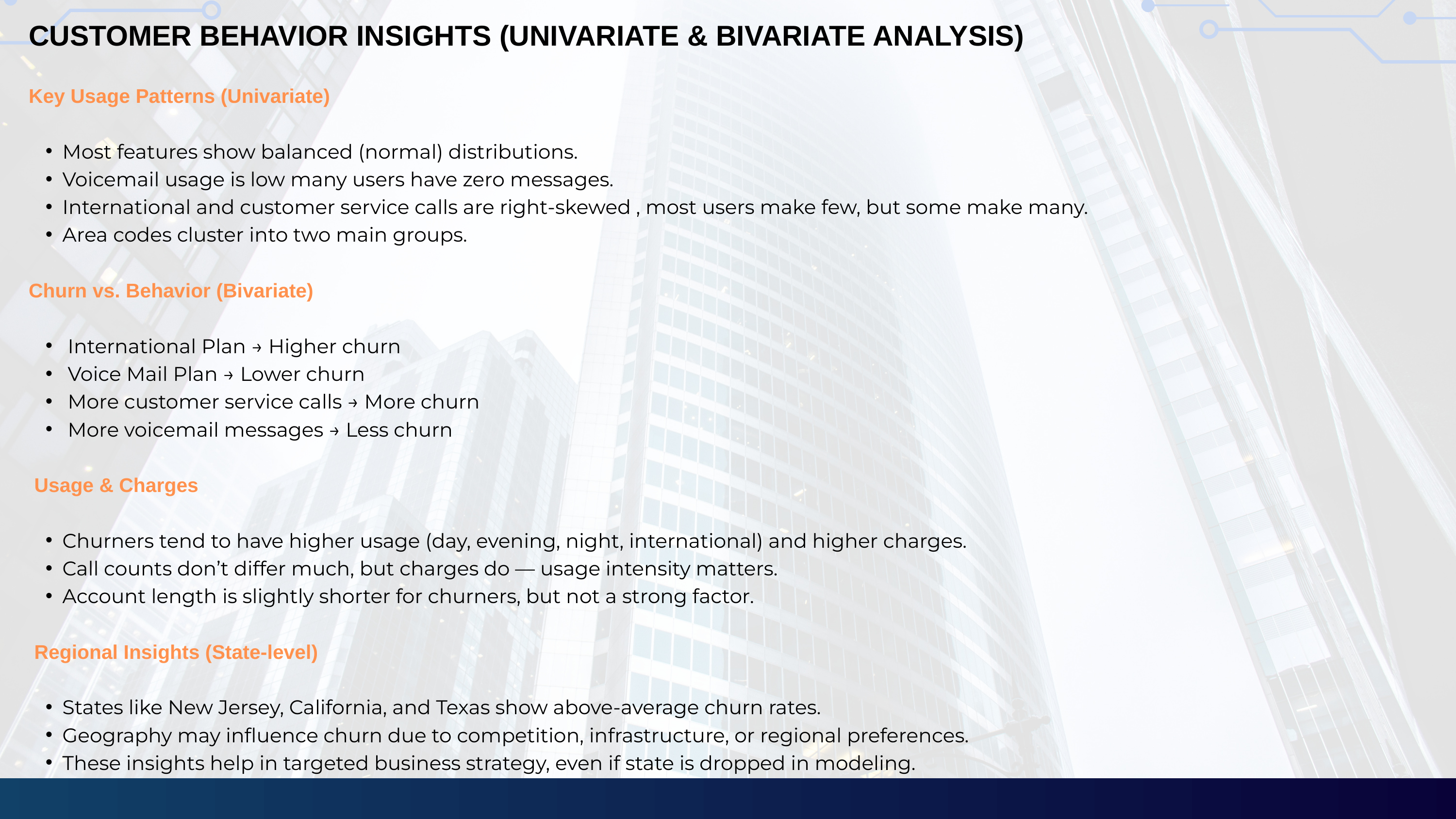

CUSTOMER BEHAVIOR INSIGHTS (UNIVARIATE & BIVARIATE ANALYSIS)

Key Usage Patterns (Univariate)

Most features show balanced (normal) distributions.
Voicemail usage is low many users have zero messages.
International and customer service calls are right-skewed , most users make few, but some make many.
Area codes cluster into two main groups.

Churn vs. Behavior (Bivariate)

 International Plan → Higher churn
 Voice Mail Plan → Lower churn
 More customer service calls → More churn
 More voicemail messages → Less churn

 Usage & Charges

Churners tend to have higher usage (day, evening, night, international) and higher charges.
Call counts don’t differ much, but charges do — usage intensity matters.
Account length is slightly shorter for churners, but not a strong factor.

 Regional Insights (State-level)

States like New Jersey, California, and Texas show above-average churn rates.
Geography may influence churn due to competition, infrastructure, or regional preferences.
These insights help in targeted business strategy, even if state is dropped in modeling.